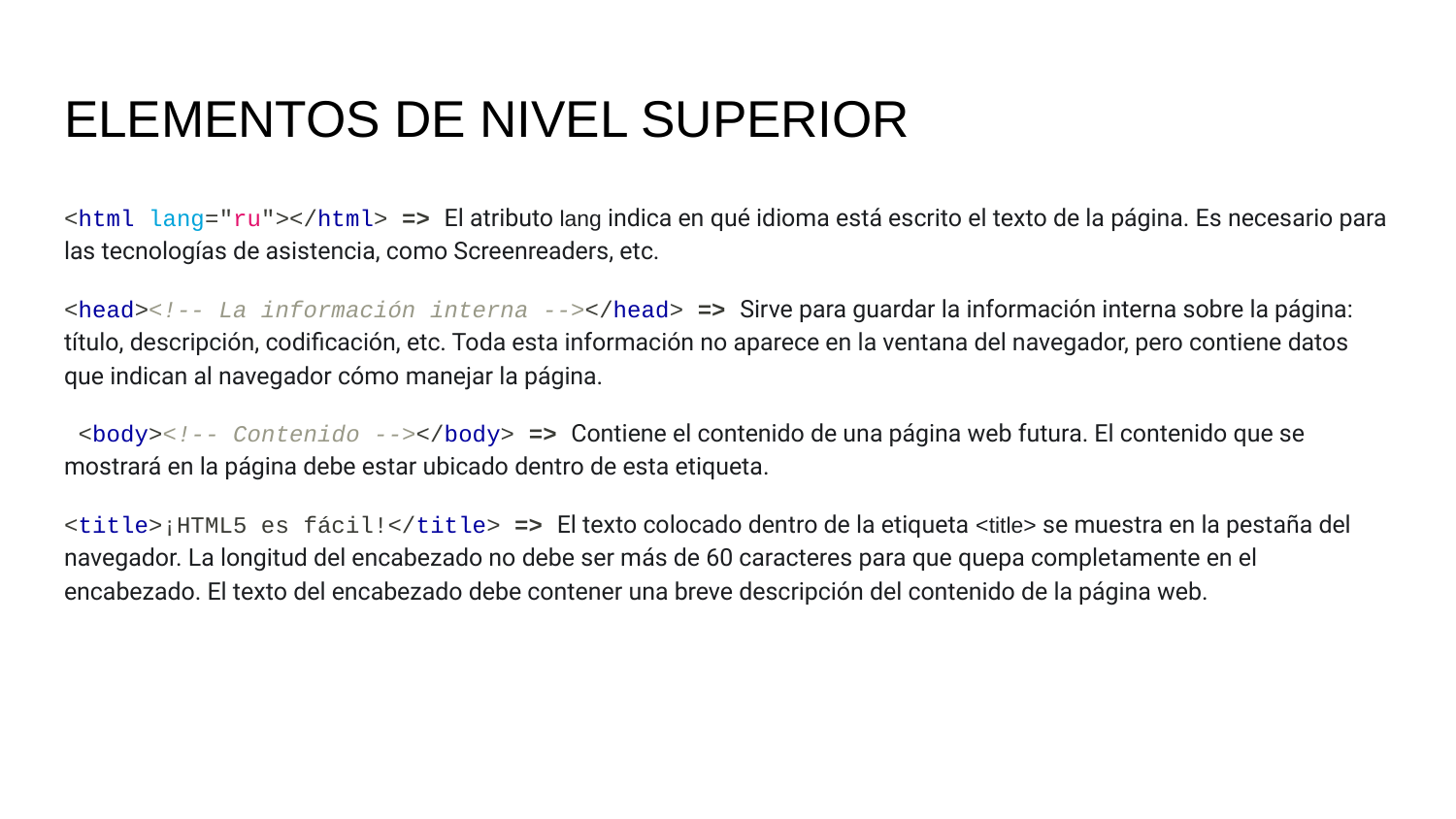

# ELEMENTOS DE NIVEL SUPERIOR
<html lang="ru"></html> => El atributo lang indica en qué idioma está escrito el texto de la página. Es necesario para las tecnologías de asistencia, como Screenreaders, etc.
<head><!-- La información interna --></head> => Sirve para guardar la información interna sobre la página: título, descripción, codificación, etc. Toda esta información no aparece en la ventana del navegador, pero contiene datos que indican al navegador cómo manejar la página.
 <body><!-- Contenido --></body> => Contiene el contenido de una página web futura. El contenido que se mostrará en la página debe estar ubicado dentro de esta etiqueta.
<title>¡HTML5 es fácil!</title> => El texto colocado dentro de la etiqueta <title> se muestra en la pestaña del navegador. La longitud del encabezado no debe ser más de 60 caracteres para que quepa completamente en el encabezado. El texto del encabezado debe contener una breve descripción del contenido de la página web.